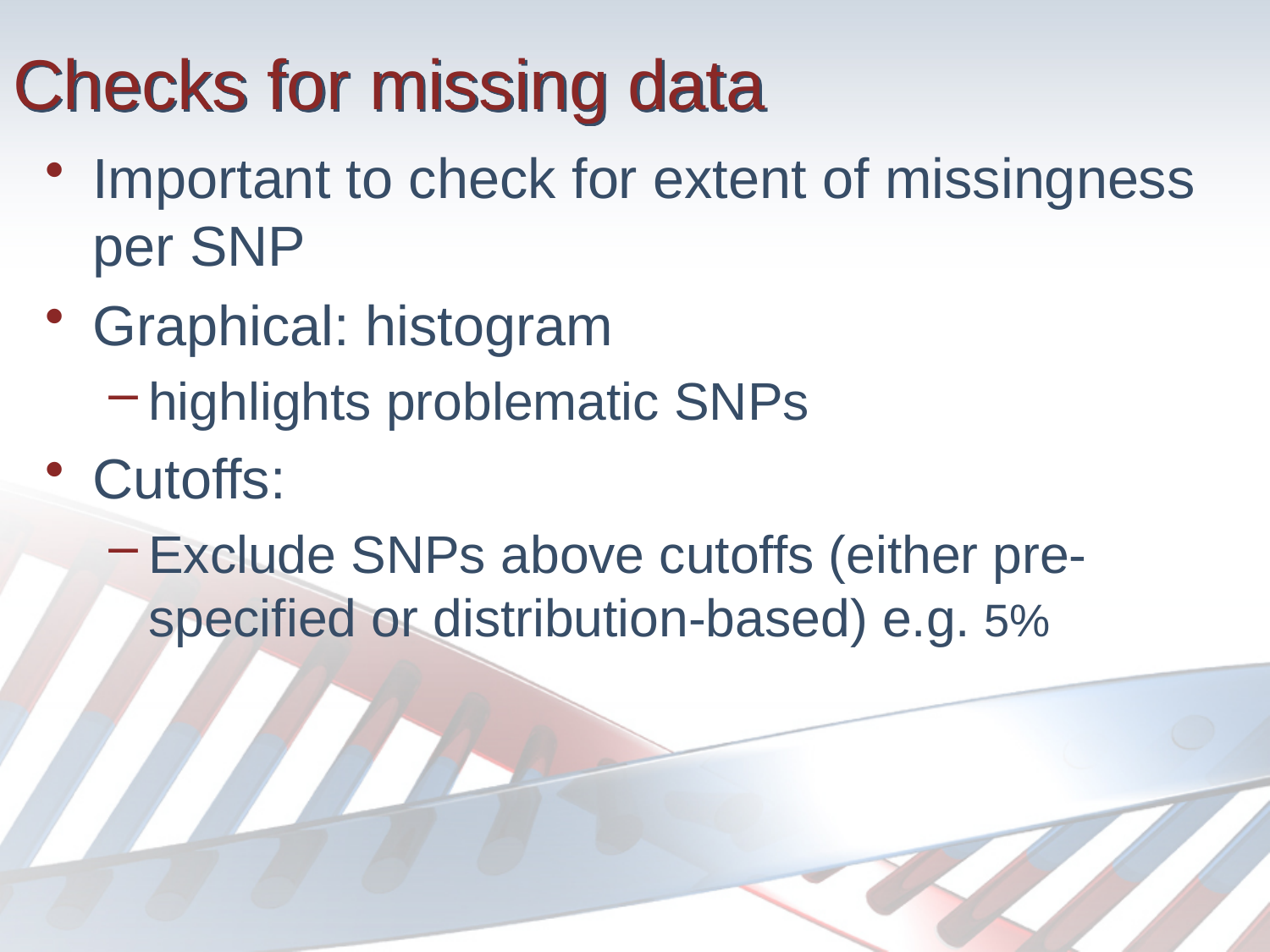

# Checks for missing data
Important to check for extent of missingness per SNP
Graphical: histogram
highlights problematic SNPs
Cutoffs:
Exclude SNPs above cutoffs (either pre-specified or distribution-based) e.g. 5%